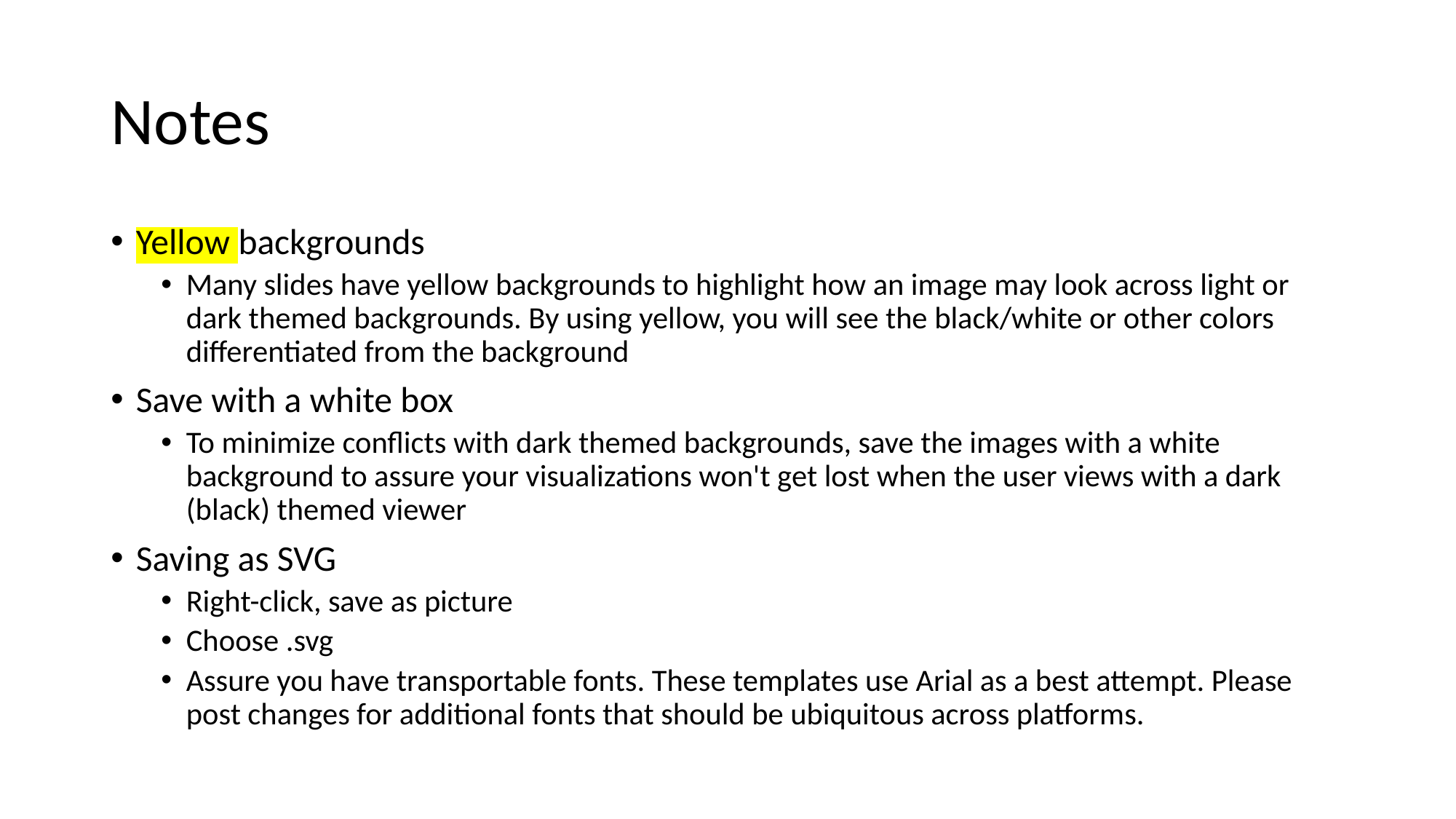

# Notes
Yellow backgrounds
Many slides have yellow backgrounds to highlight how an image may look across light or dark themed backgrounds. By using yellow, you will see the black/white or other colors differentiated from the background
Save with a white box
To minimize conflicts with dark themed backgrounds, save the images with a white background to assure your visualizations won't get lost when the user views with a dark (black) themed viewer
Saving as SVG
Right-click, save as picture
Choose .svg
Assure you have transportable fonts. These templates use Arial as a best attempt. Please post changes for additional fonts that should be ubiquitous across platforms.